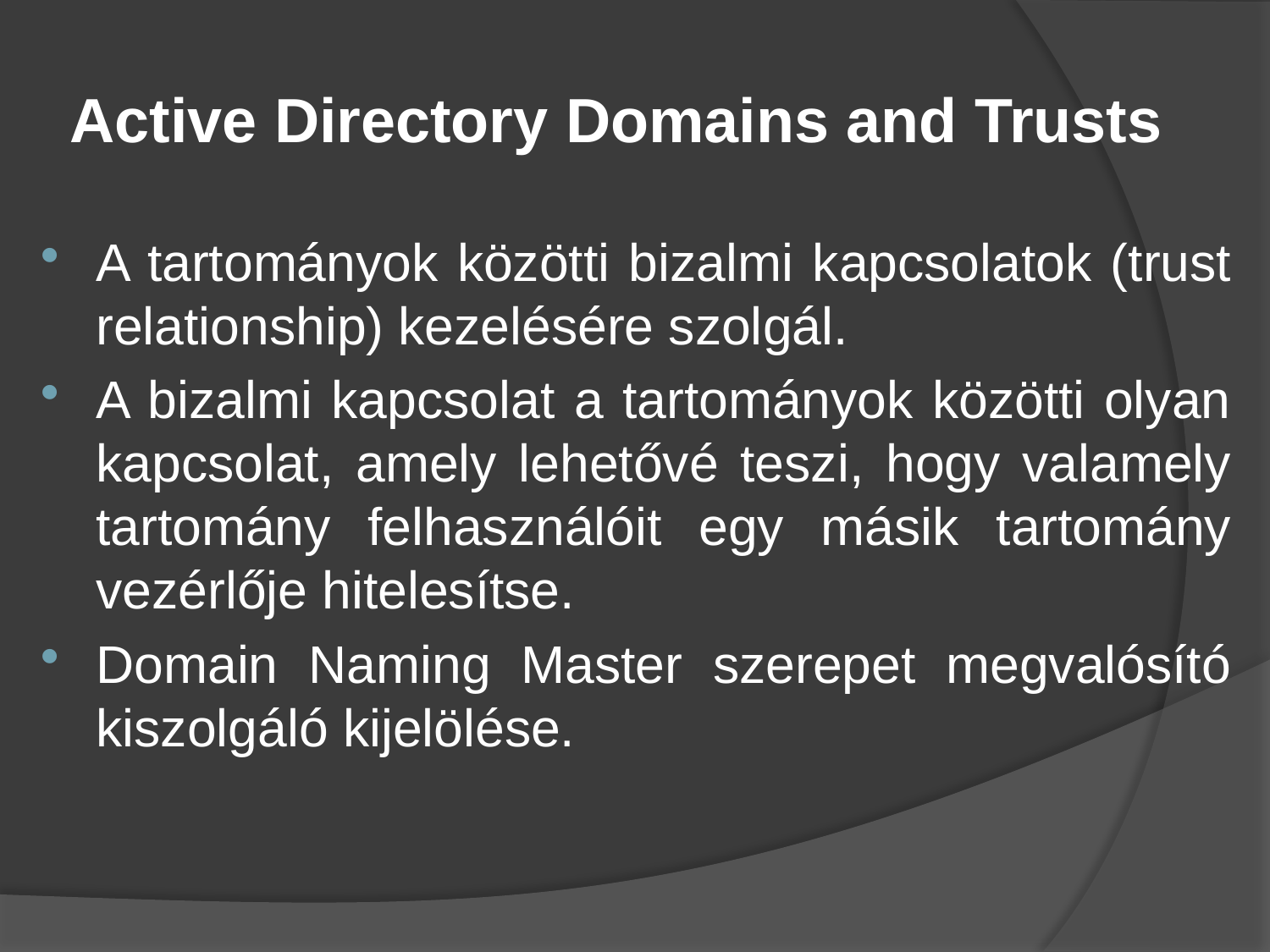

# Active Directory Domains and Trusts
A tartományok közötti bizalmi kapcsolatok (trust relationship) kezelésére szolgál.
A bizalmi kapcsolat a tartományok közötti olyan kapcsolat, amely lehetővé teszi, hogy valamely tartomány felhasználóit egy másik tartomány vezérlője hitelesítse.
Domain Naming Master szerepet megvalósító kiszolgáló kijelölése.